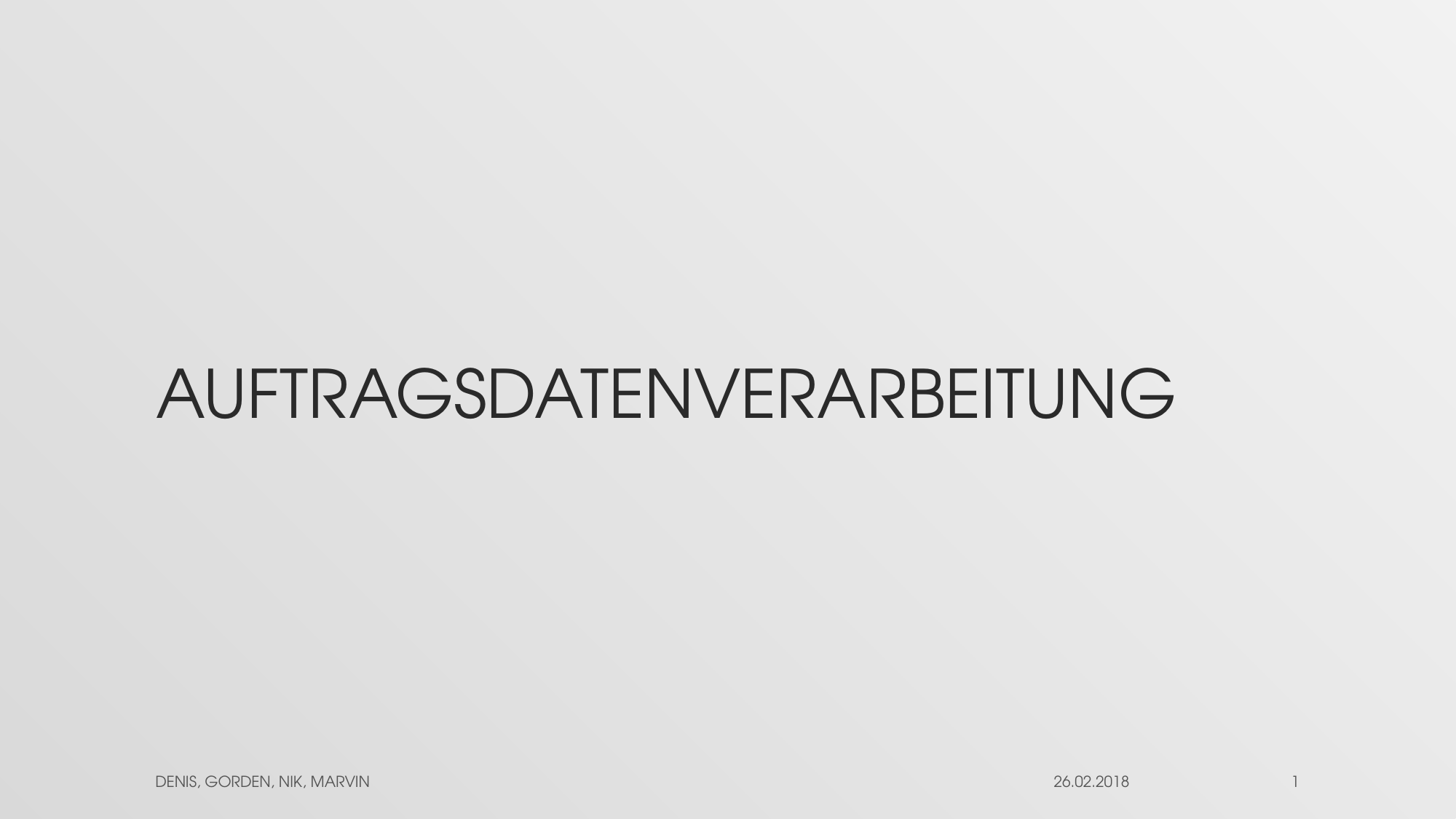

# Auftragsdatenverarbeitung
Denis, Gorden, Nik, Marvin
26.02.2018
1